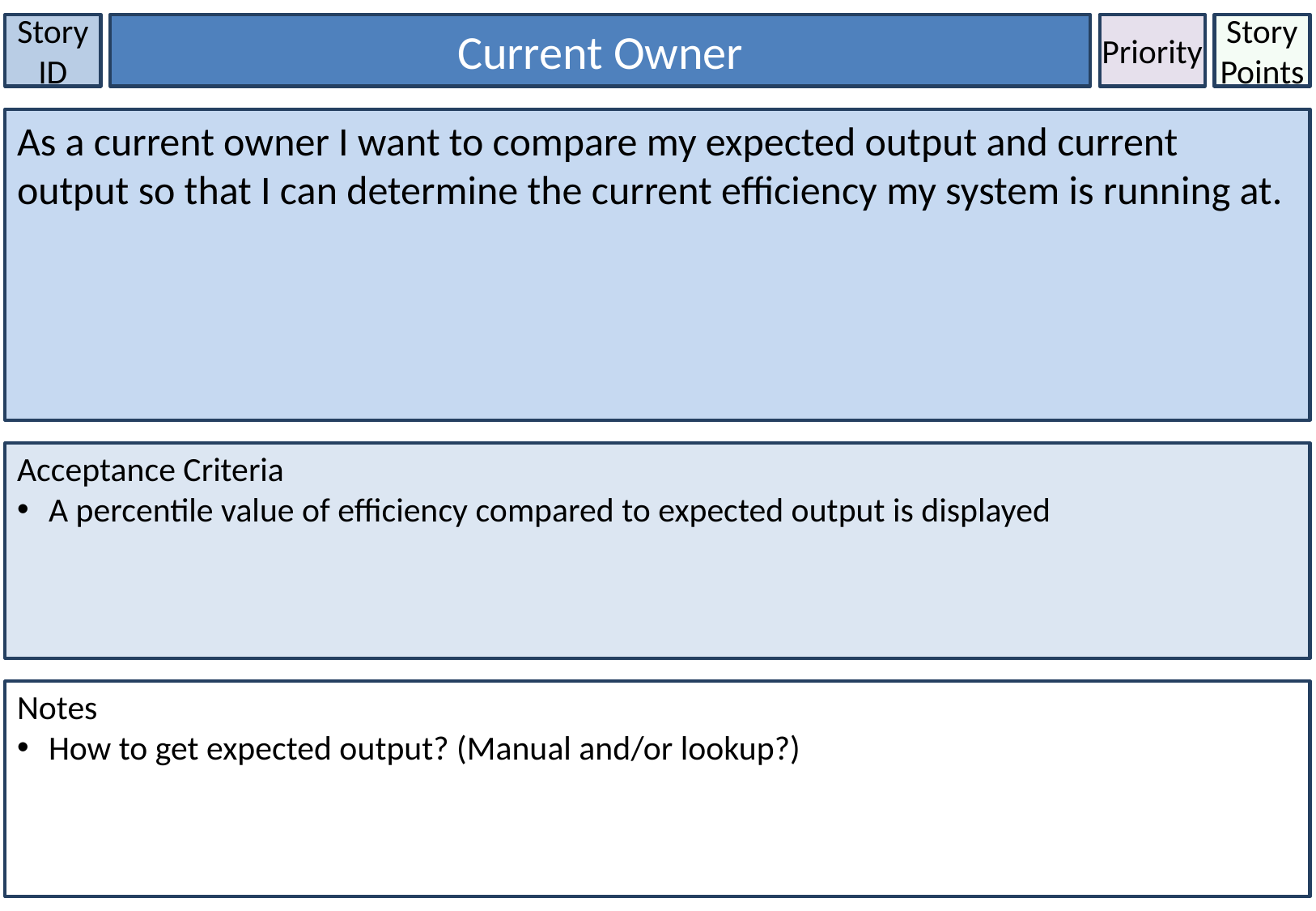

Story ID
Current Owner
Priority
Story Points
As a current owner I want to compare my expected output and current output so that I can determine the current efficiency my system is running at.
Acceptance Criteria
 A percentile value of efficiency compared to expected output is displayed
Notes
 How to get expected output? (Manual and/or lookup?)